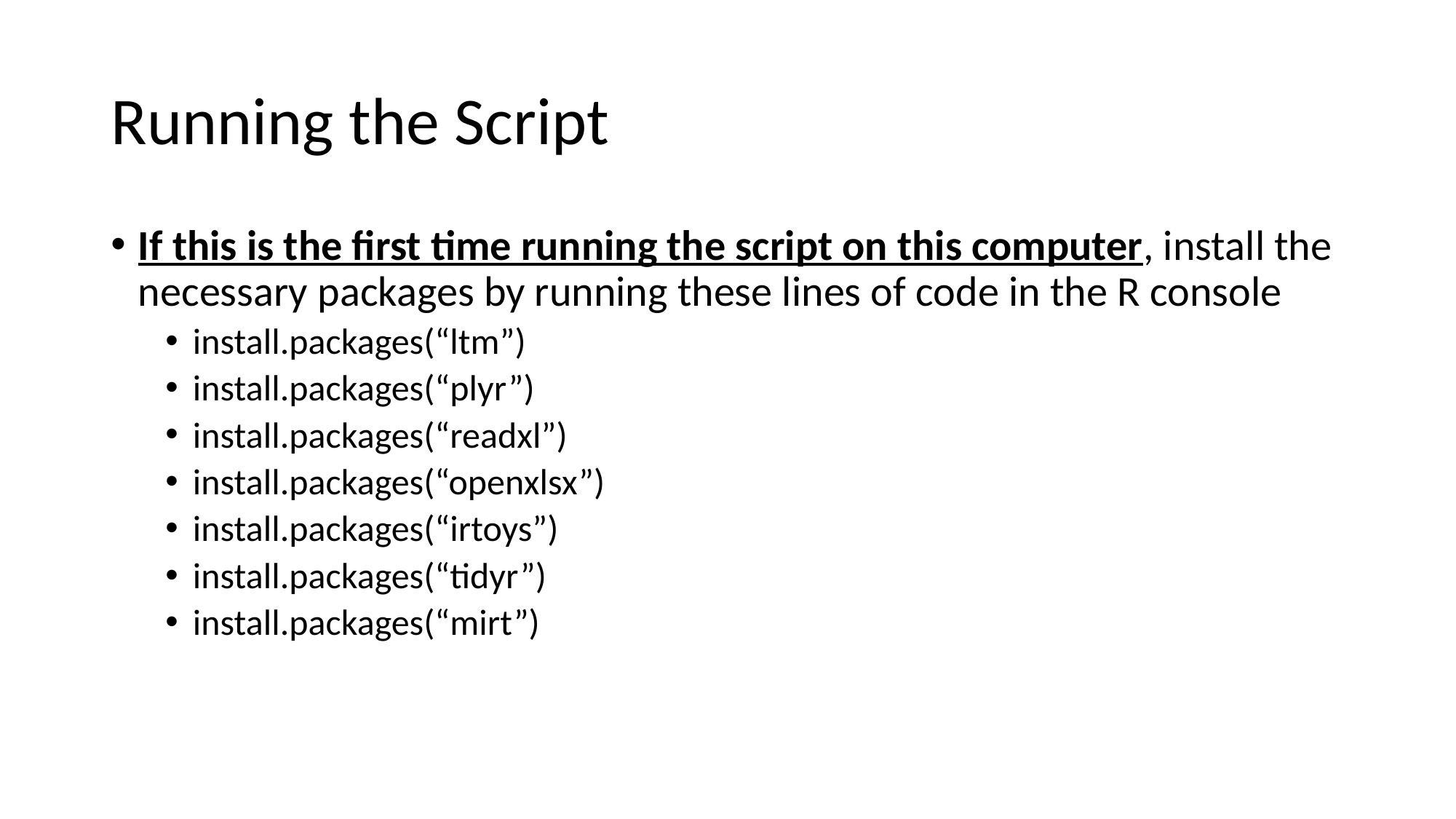

# Running the Script
If this is the first time running the script on this computer, install the necessary packages by running these lines of code in the R console
install.packages(“ltm”)
install.packages(“plyr”)
install.packages(“readxl”)
install.packages(“openxlsx”)
install.packages(“irtoys”)
install.packages(“tidyr”)
install.packages(“mirt”)